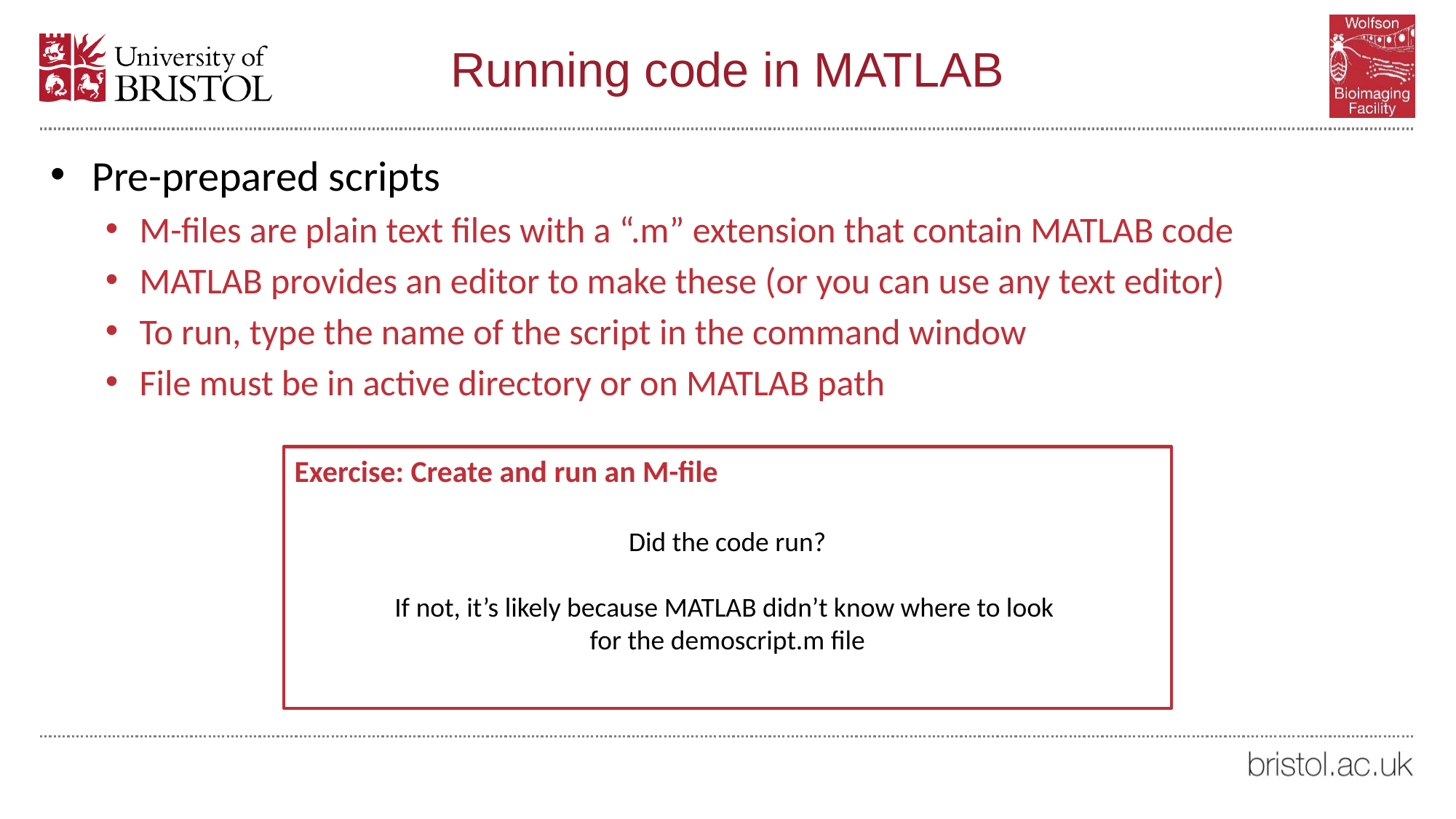

# Running code in MATLAB
Pre-prepared scripts
M-files are plain text files with a “.m” extension that contain MATLAB code
MATLAB provides an editor to make these (or you can use any text editor)
To run, type the name of the script in the command window
File must be in active directory or on MATLAB path

Exercise: Create and run an M-file

Did the code run?

If not, it’s likely because MATLAB didn’t know where to look
for the demoscript.m file